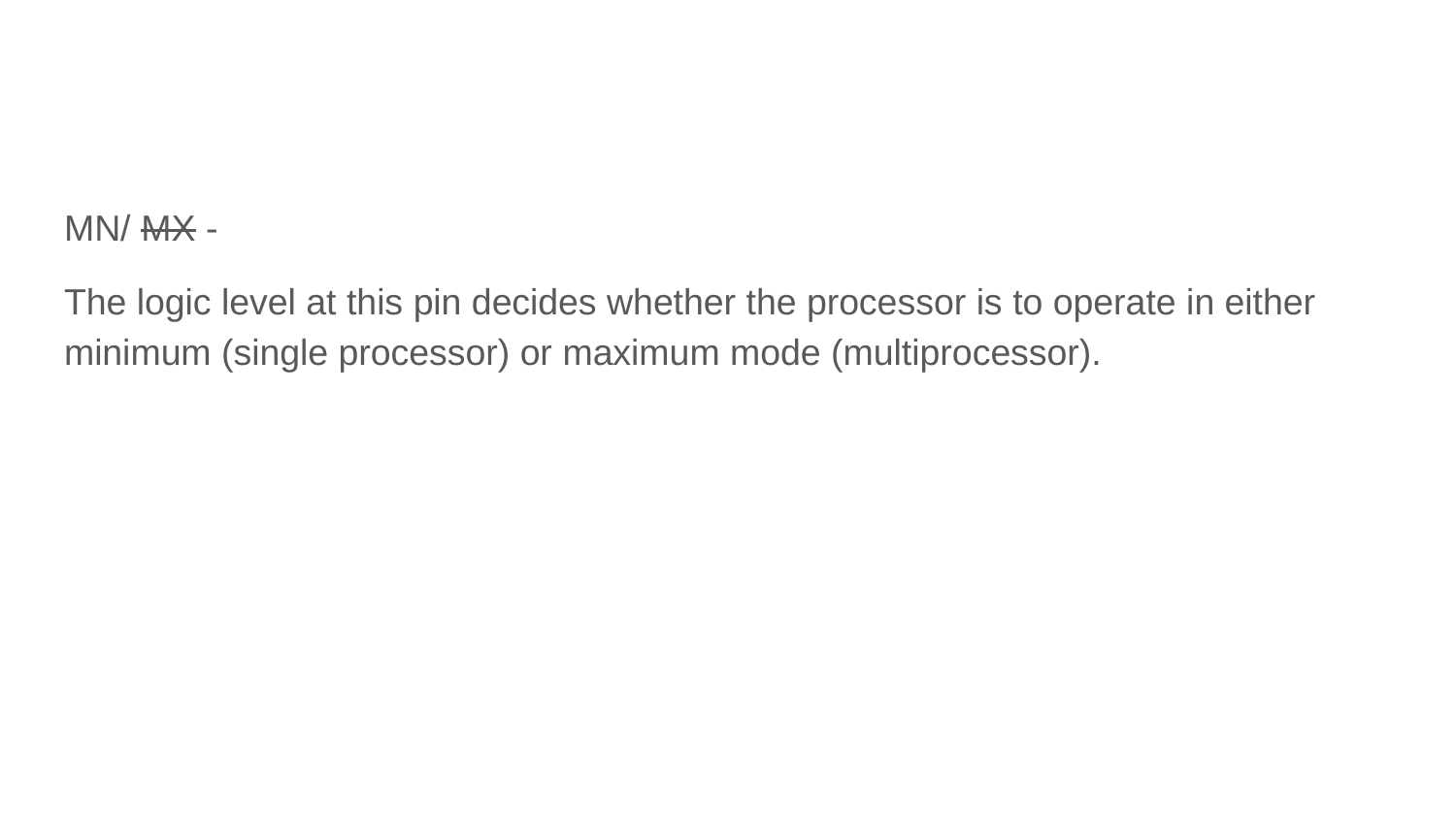

#
MN/ MX -
The logic level at this pin decides whether the processor is to operate in either minimum (single processor) or maximum mode (multiprocessor).